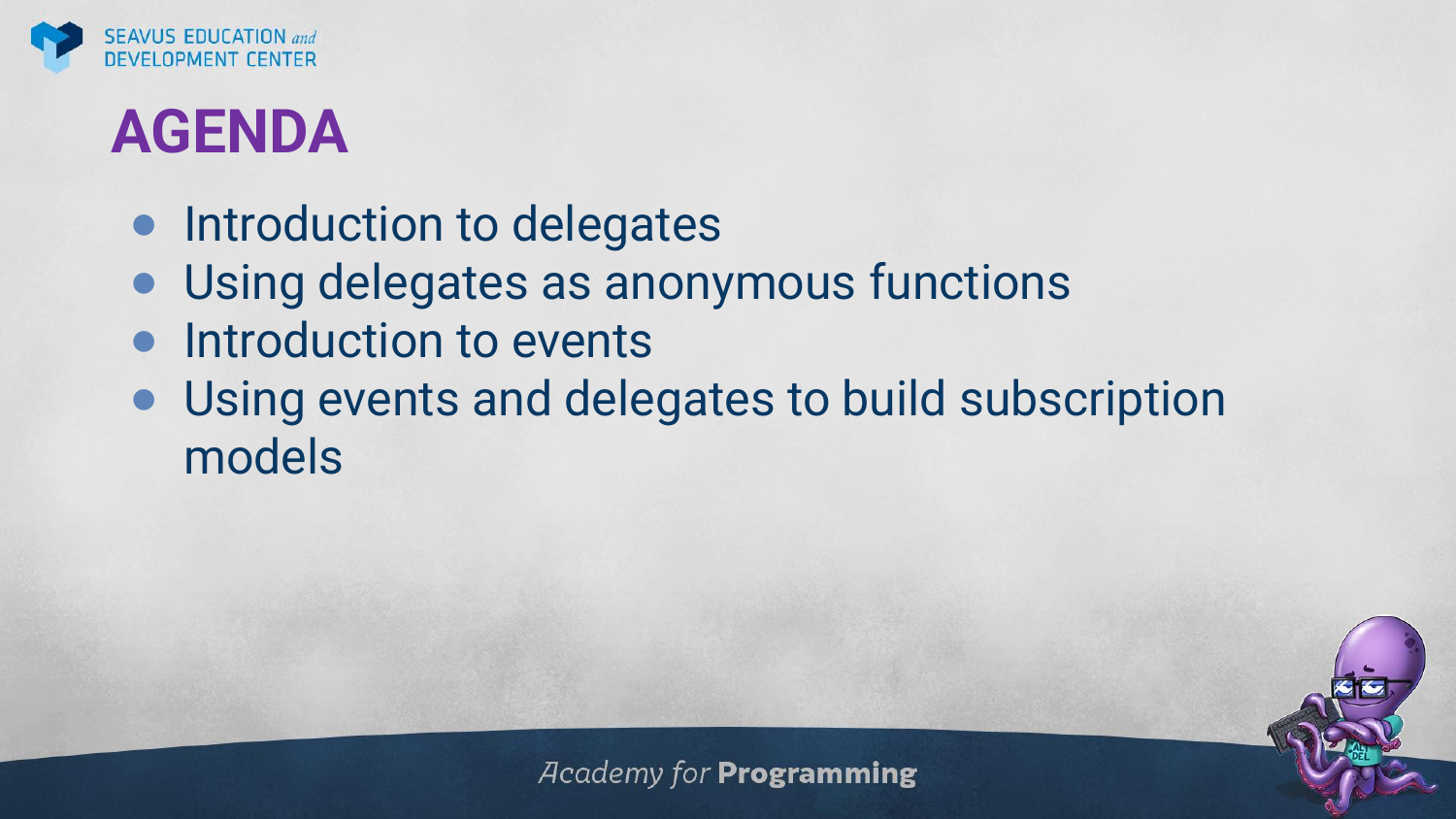

# AGENDA
Introduction to delegates
Using delegates as anonymous functions
Introduction to events
Using events and delegates to build subscription models